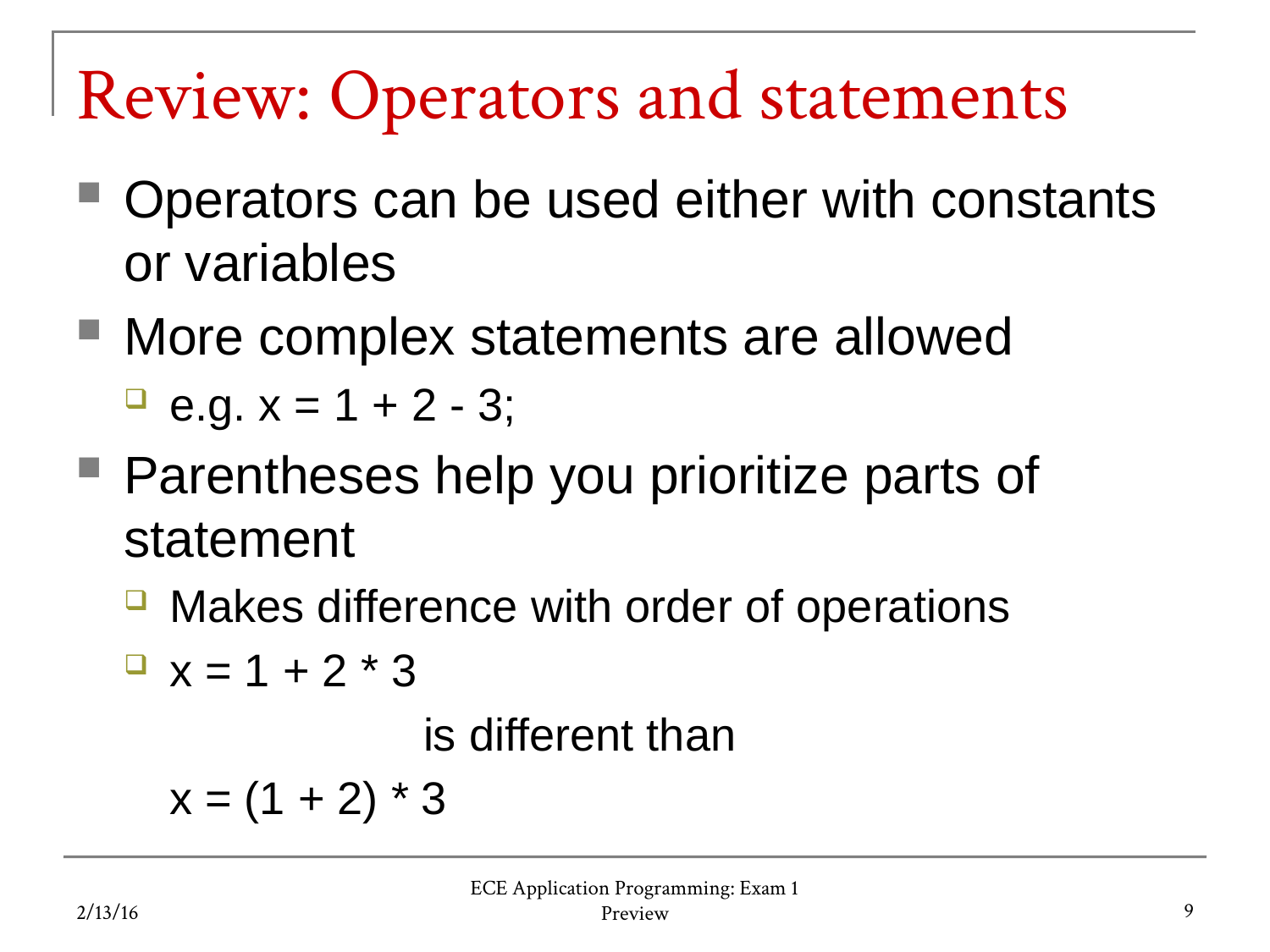

# Review: Operators and statements
Operators can be used either with constants or variables
More complex statements are allowed
e.g. x = 1 + 2 - 3;
Parentheses help you prioritize parts of statement
Makes difference with order of operations
x = 1 + 2 * 3
			is different than
	x = (1 + 2) * 3
2/13/16
9
ECE Application Programming: Exam 1 Preview